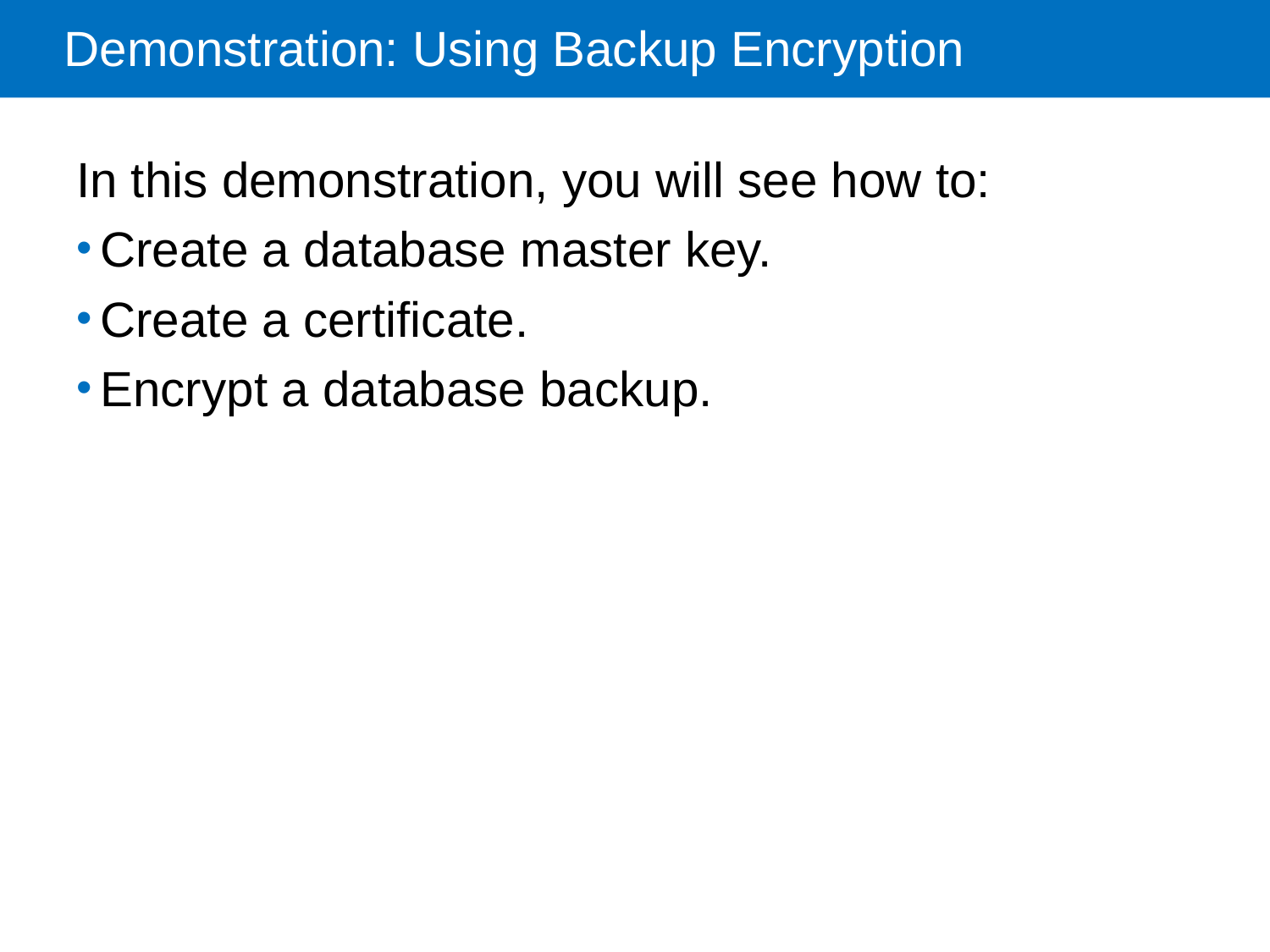

# Demonstration: Using Backup Encryption
In this demonstration, you will see how to:
Create a database master key.
Create a certificate.
Encrypt a database backup.